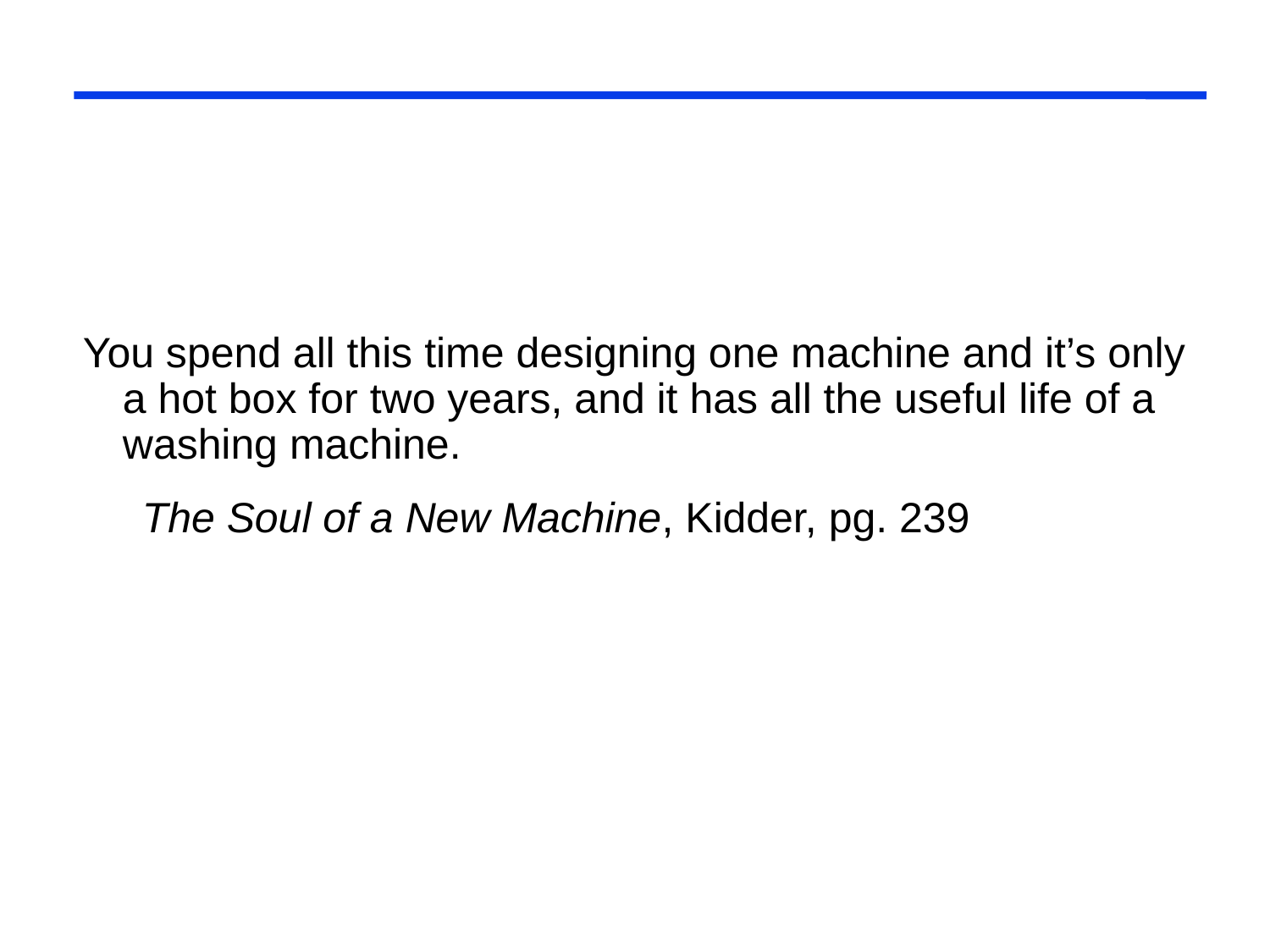

#
You spend all this time designing one machine and it’s only a hot box for two years, and it has all the useful life of a washing machine.
     The Soul of a New Machine, Kidder, pg. 239